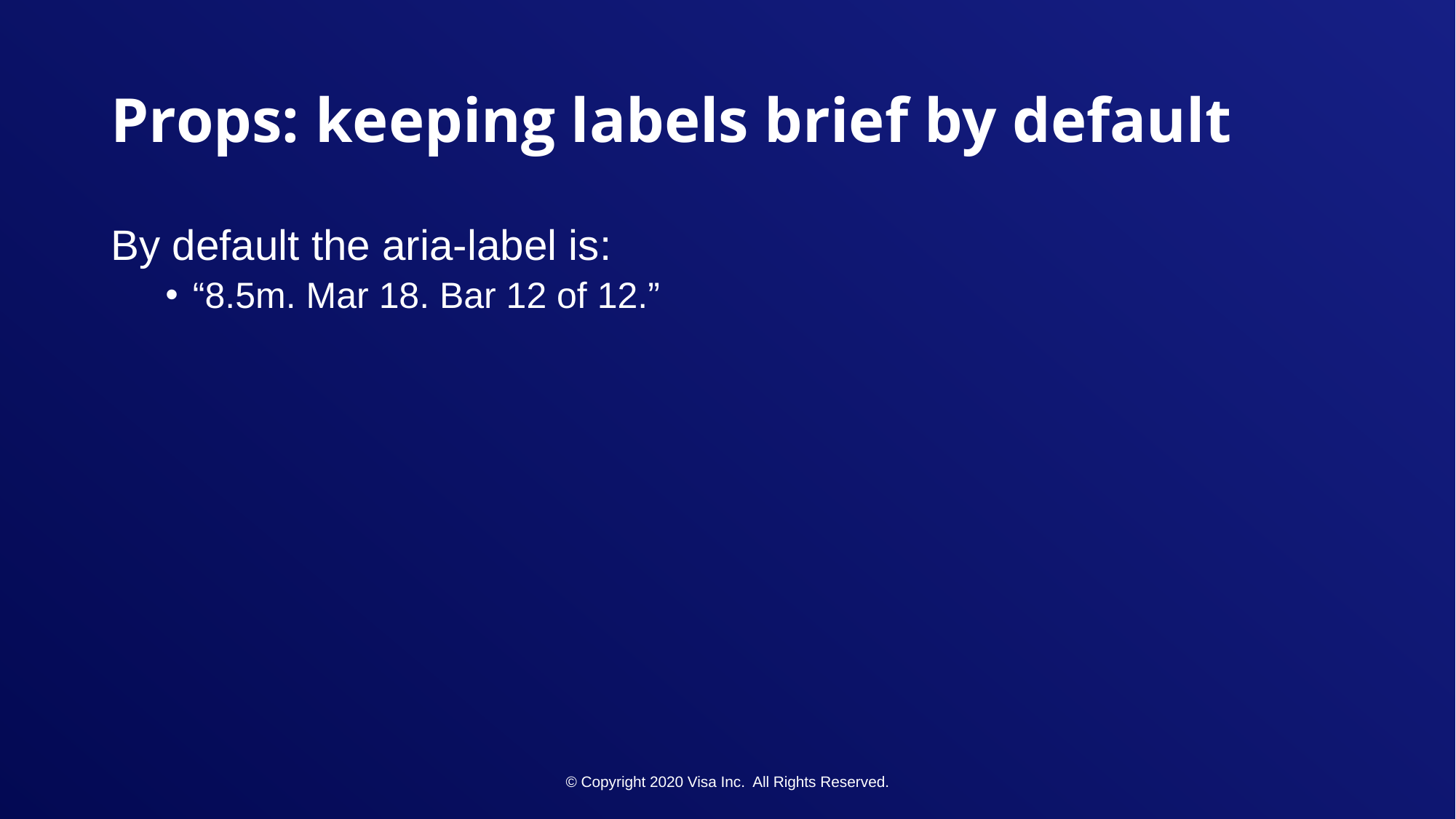

# Props: keeping labels brief by default
By default the aria-label is:
“8.5m. Mar 18. Bar 12 of 12.”
© Copyright 2020 Visa Inc.  All Rights Reserved.